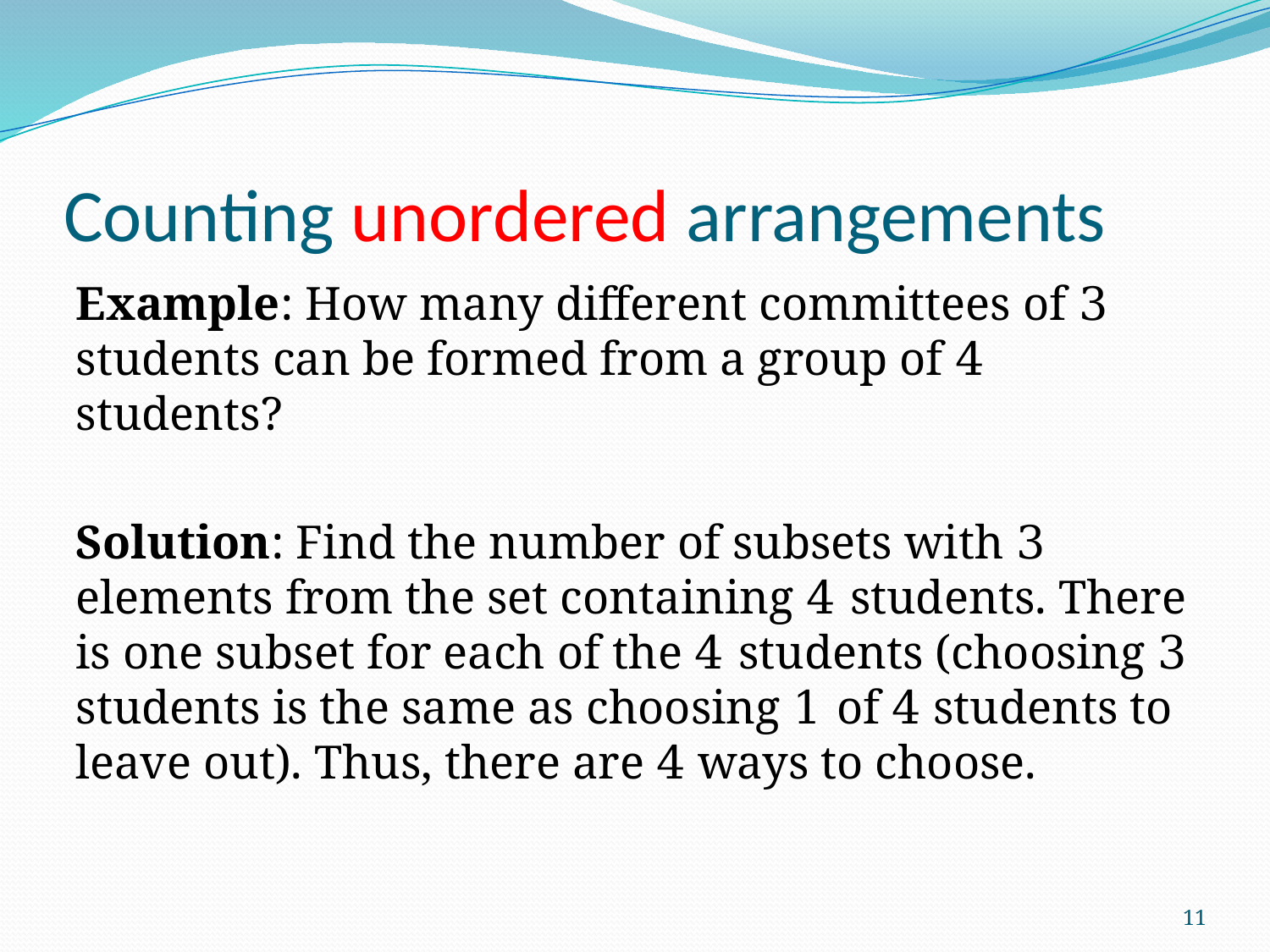

# Counting unordered arrangements
Example: How many different committees of 3 students can be formed from a group of 4 students?

Solution: Find the number of subsets with 3 elements from the set containing 4 students. There is one subset for each of the 4 students (choosing 3 students is the same as choosing 1 of 4 students to leave out). Thus, there are 4 ways to choose.
11